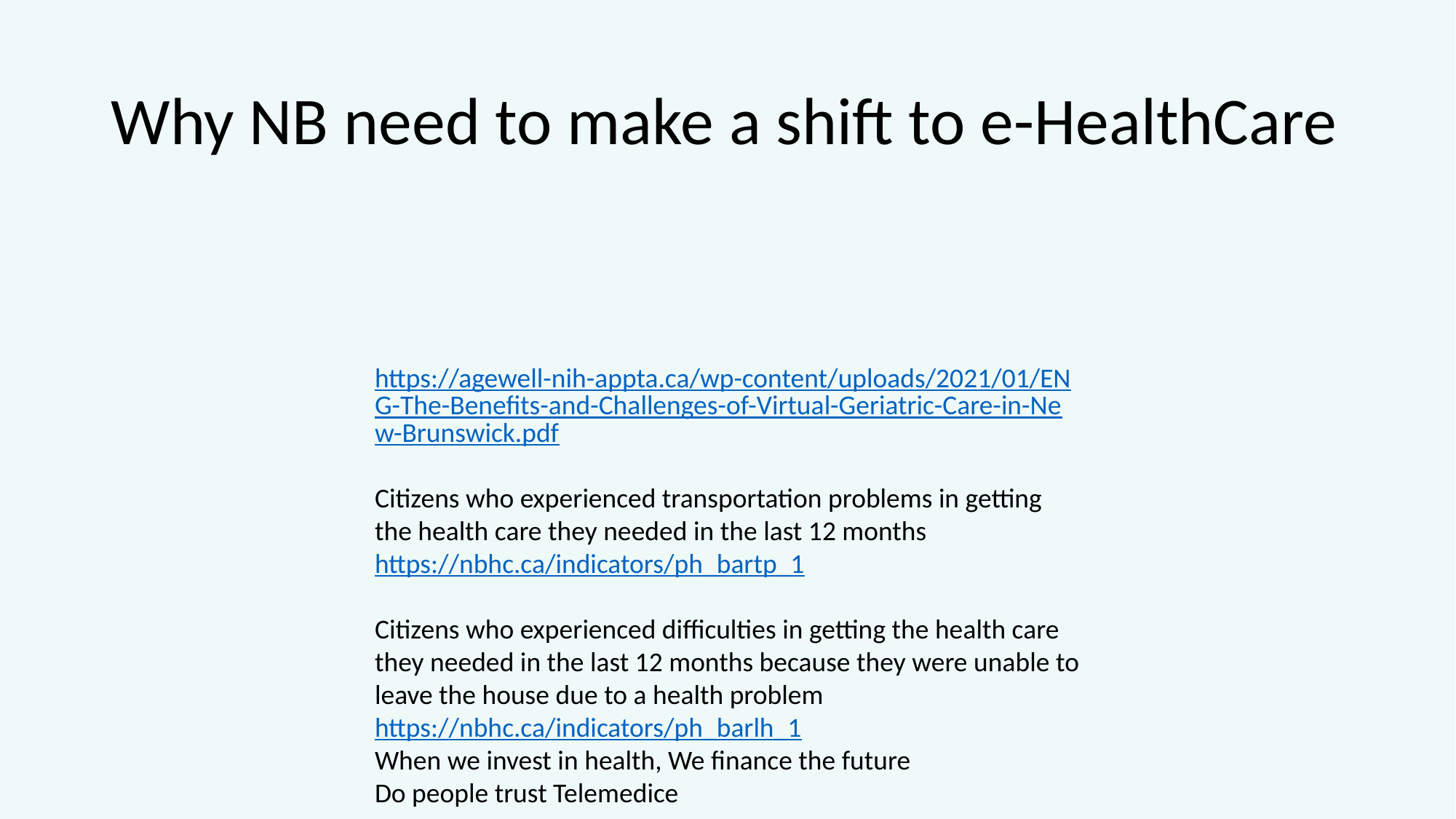

# Why NB need to make a shift to e-HealthCare
https://agewell-nih-appta.ca/wp-content/uploads/2021/01/ENG-The-Benefits-and-Challenges-of-Virtual-Geriatric-Care-in-New-Brunswick.pdf

Citizens who experienced transportation problems in getting the health care they needed in the last 12 months
https://nbhc.ca/indicators/ph_bartp_1

Citizens who experienced difficulties in getting the health care they needed in the last 12 months because they were unable to leave the house due to a health problem
https://nbhc.ca/indicators/ph_barlh_1
When we invest in health, We finance the future
Do people trust Telemedice